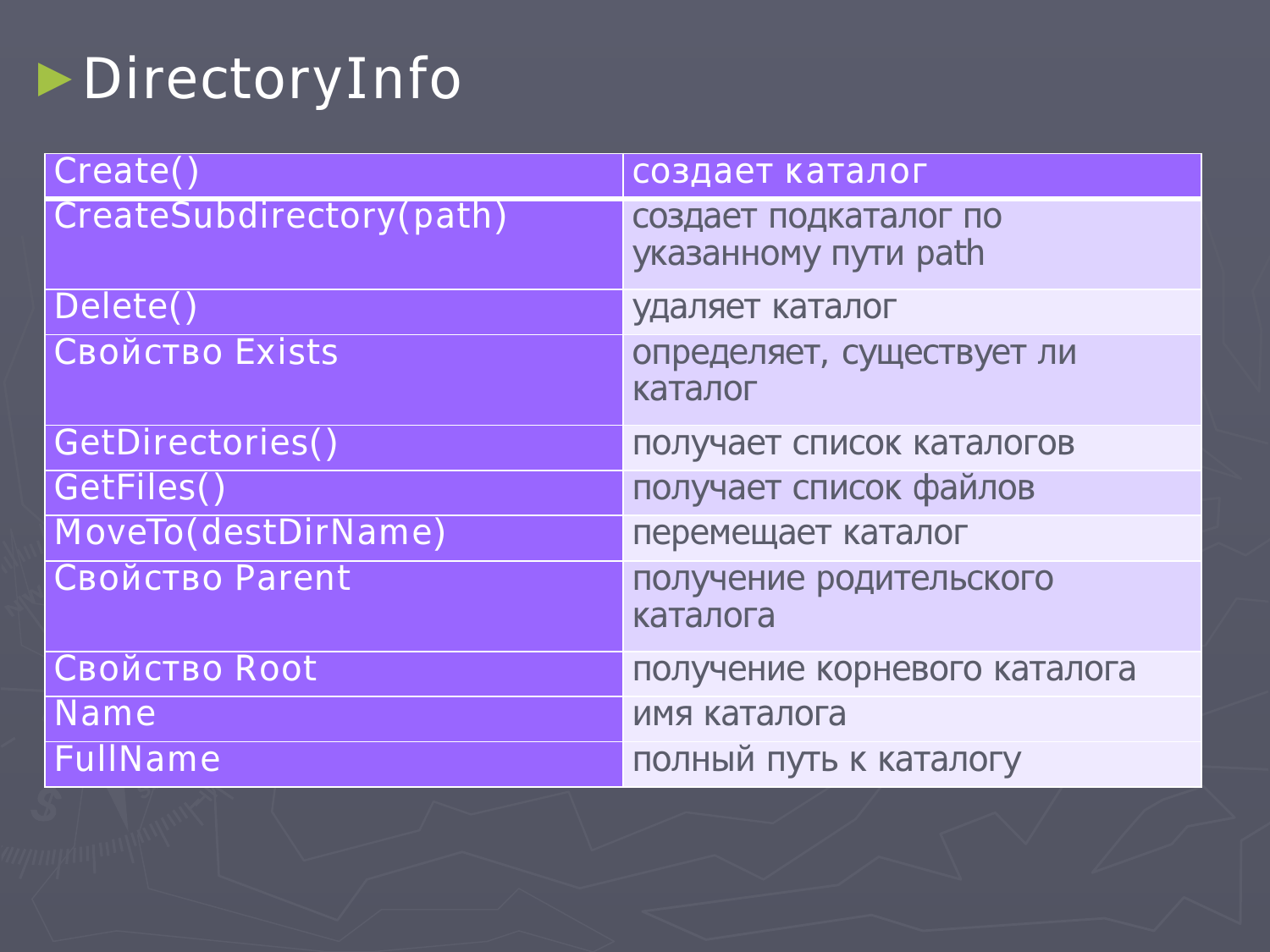

DirectoryInfo
| Create() | создает каталог |
| --- | --- |
| CreateSubdirectory(path) | создает подкаталог по указанному пути path |
| Delete() | удаляет каталог |
| Свойство Exists | определяет, существует ли каталог |
| GetDirectories() | получает список каталогов |
| GetFiles() | получает список файлов |
| MoveTo(destDirName) | перемещает каталог |
| Свойство Parent | получение родительского каталога |
| Свойство Root | получение корневого каталога |
| Name | имя каталога |
| FullName | полный путь к каталогу |